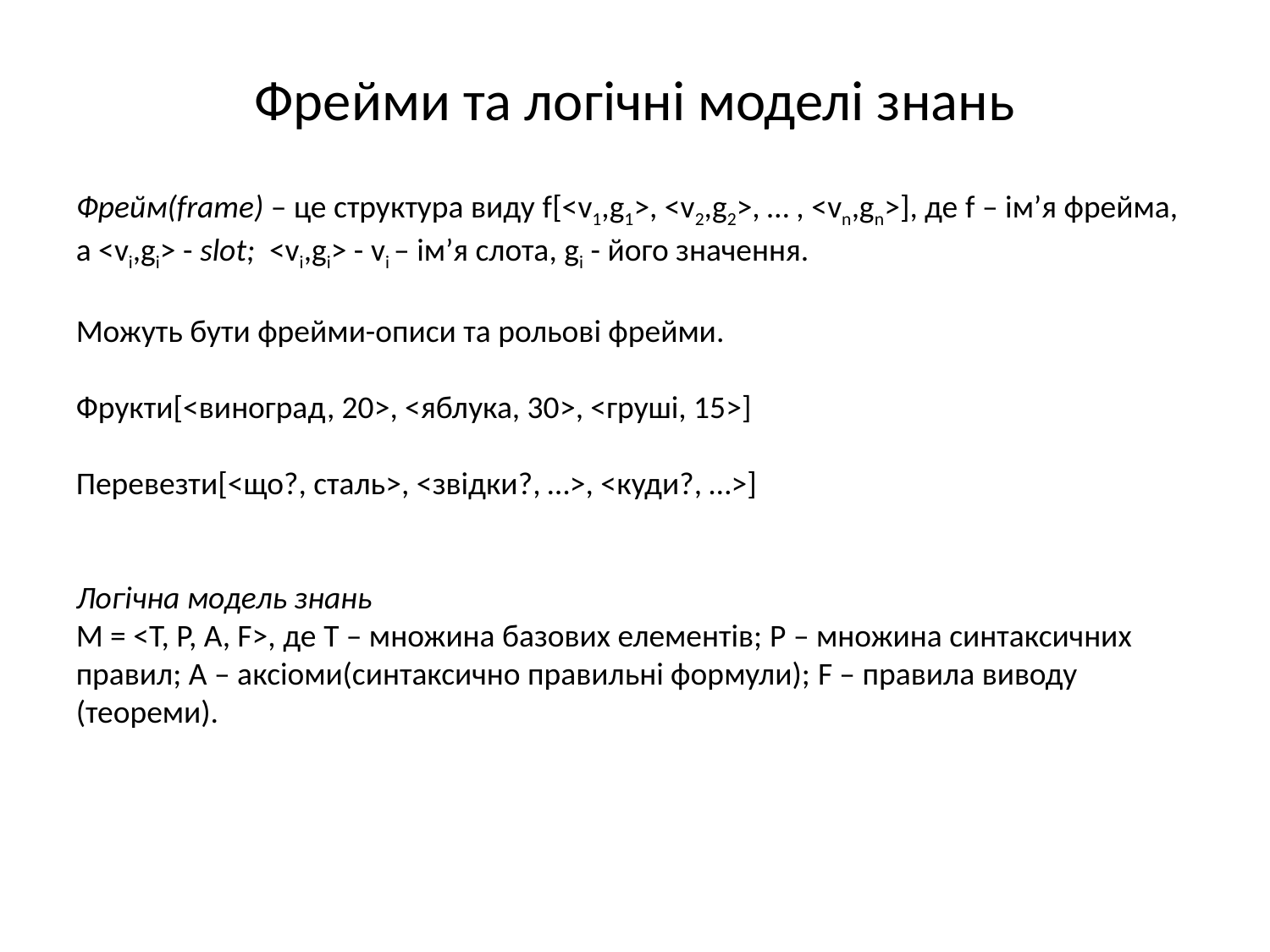

# Фрейми та логічні моделі знань
Фрейм(frame) – це структура виду f[<v1,g1>, <v2,g2>, … , <vn,gn>], де f – ім’я фрейма, а <vi,gi> - slot;  <vi,gi> - vi – ім’я слота, gi - його значення.

Можуть бути фрейми-описи та рольові фрейми.

Фрукти[<виноград, 20>, <яблука, 30>, <груші, 15>]

Перевезти[<що?, сталь>, <звідки?, …>, <куди?, …>]

Логічна модель знань
M = <T, P, A, F>, де T – множина базових елементів; P – множина синтаксичних правил; А – аксіоми(синтаксично правильні формули); F – правила виводу (теореми).